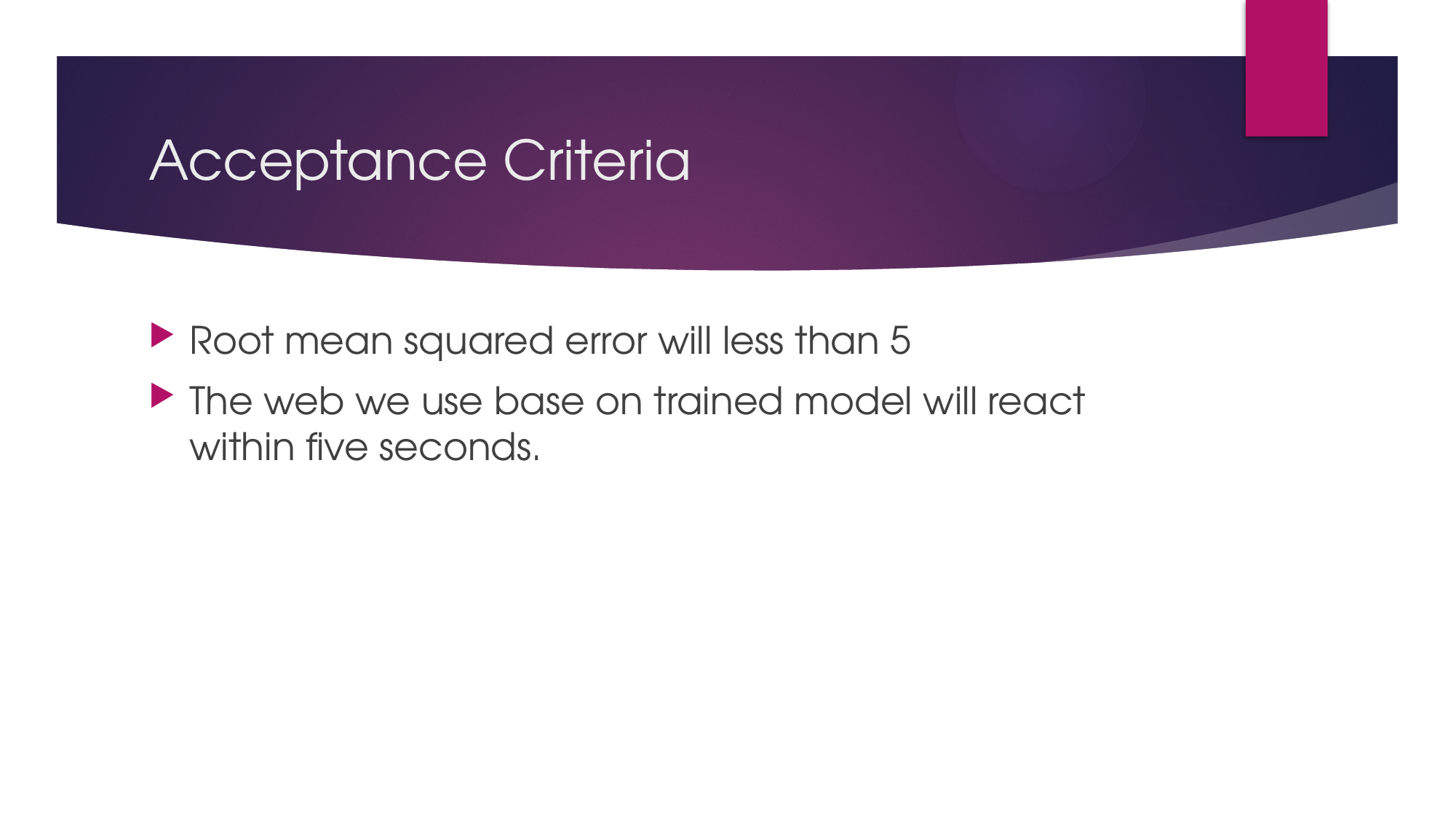

# Acceptance Criteria
Root mean squared error will less than 5
The web we use base on trained model will react within five seconds.